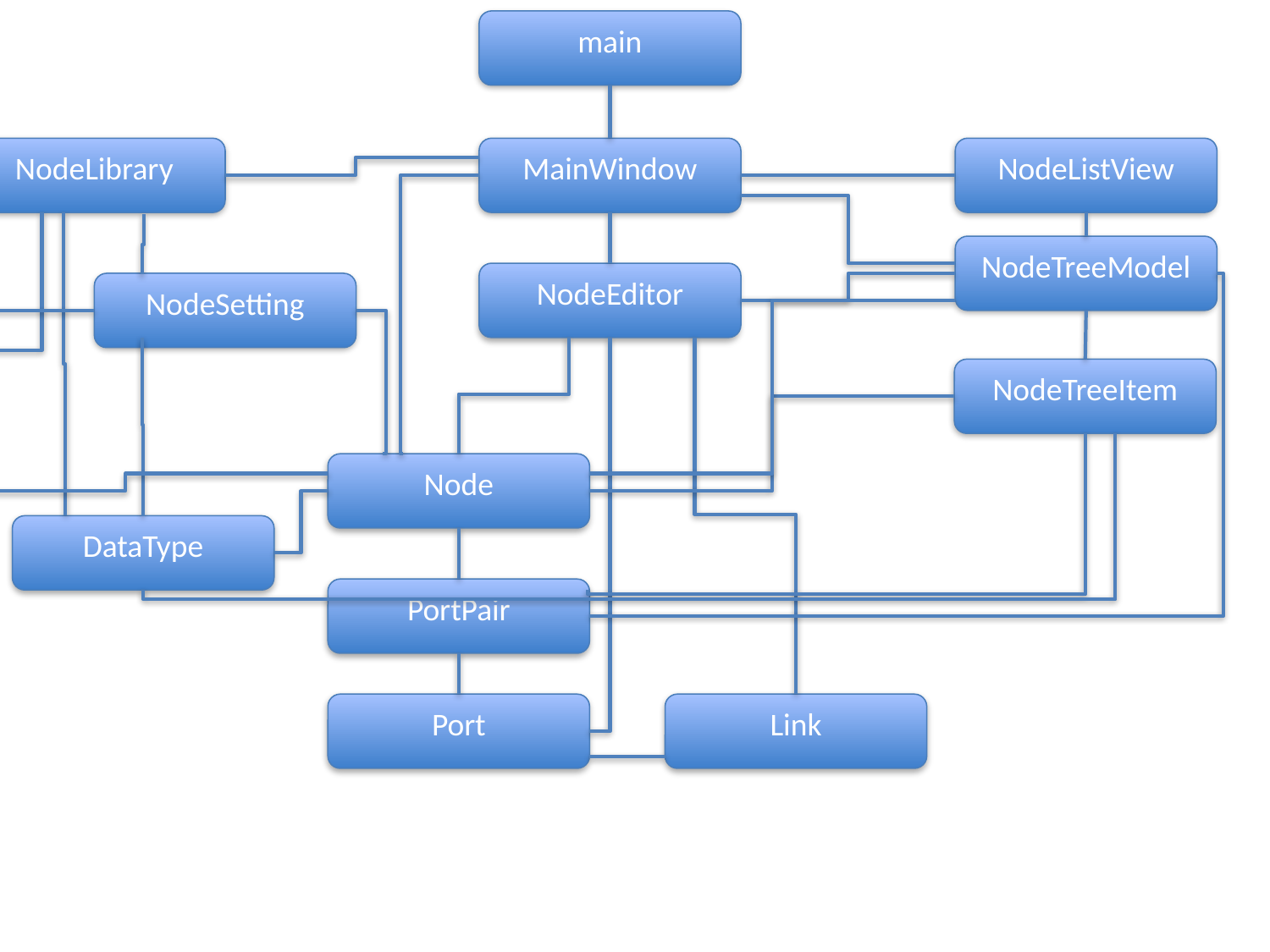

Preferences
main
Singleton
NodeLibrary
MainWindow
NodeListView
NodeTreeModel
NodeEditor
NodeSetting
NodeTreeItem
Node
Argument
DataType
PortPair
Port
Link